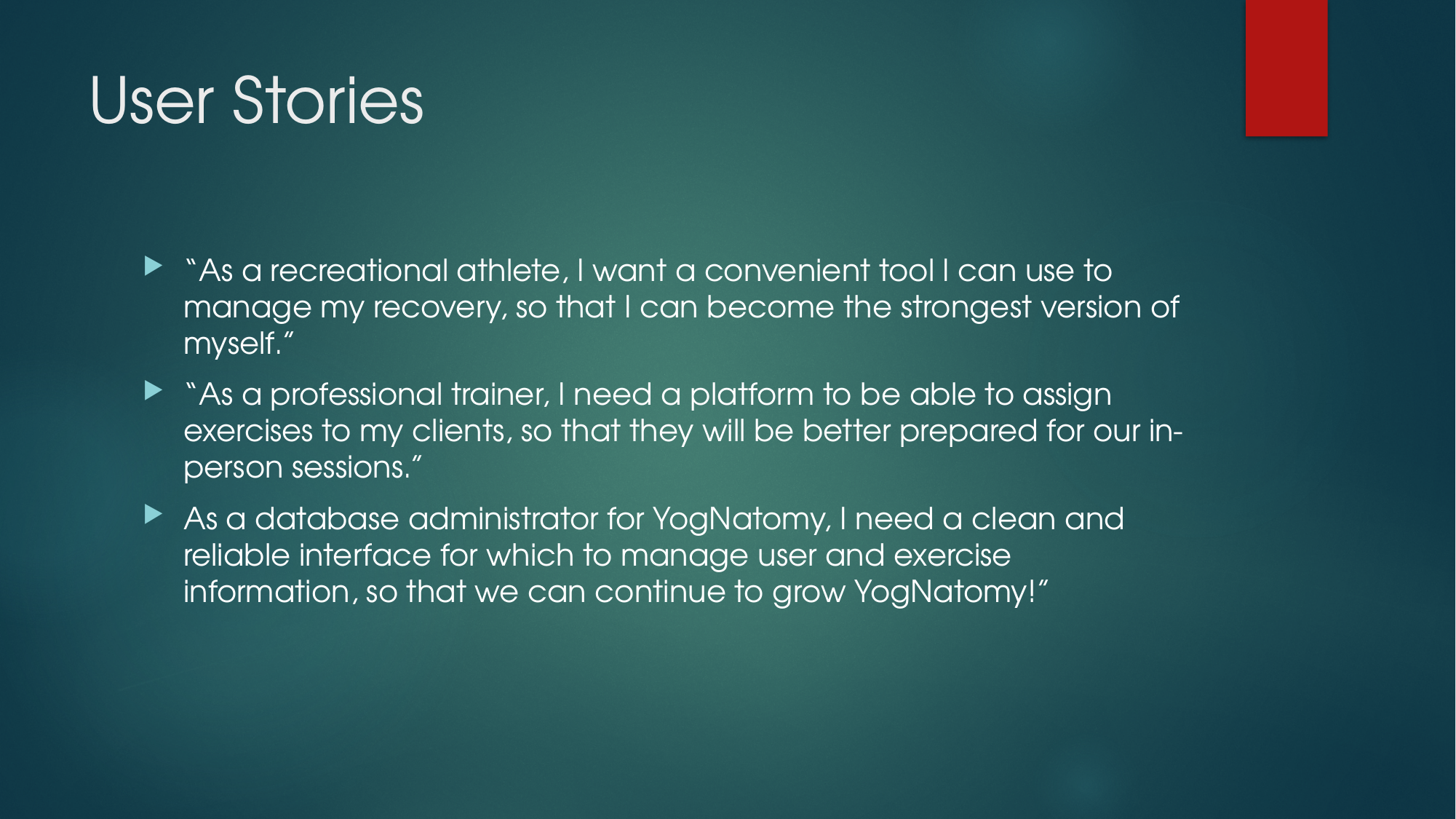

# User Stories
“As a recreational athlete, I want a convenient tool I can use to manage my recovery, so that I can become the strongest version of myself.”
“As a professional trainer, I need a platform to be able to assign exercises to my clients, so that they will be better prepared for our in-person sessions.”
As a database administrator for YogNatomy, I need a clean and reliable interface for which to manage user and exercise information, so that we can continue to grow YogNatomy!”